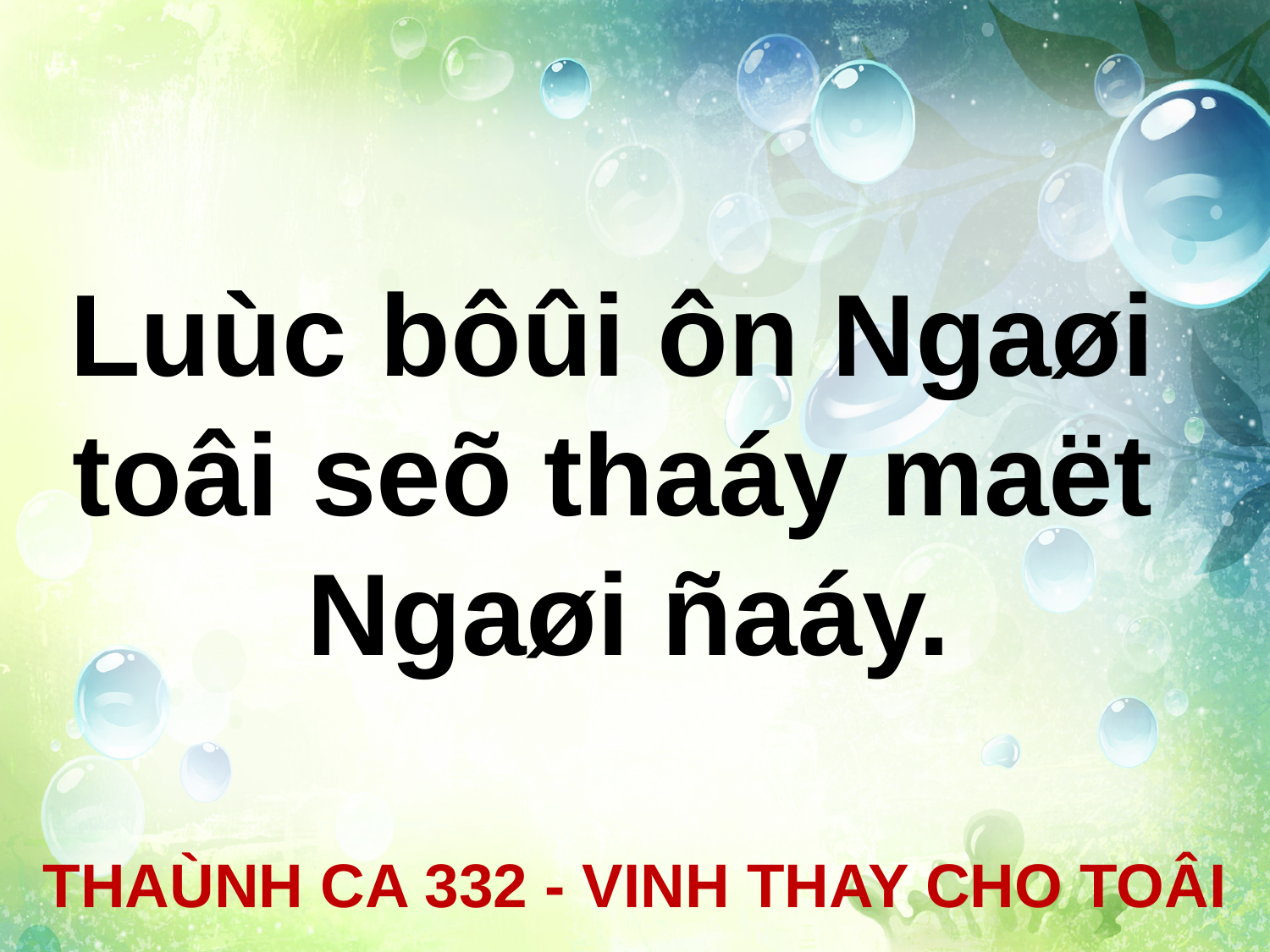

Luùc bôûi ôn Ngaøi
toâi seõ thaáy maët
Ngaøi ñaáy.
THAÙNH CA 332 - VINH THAY CHO TOÂI